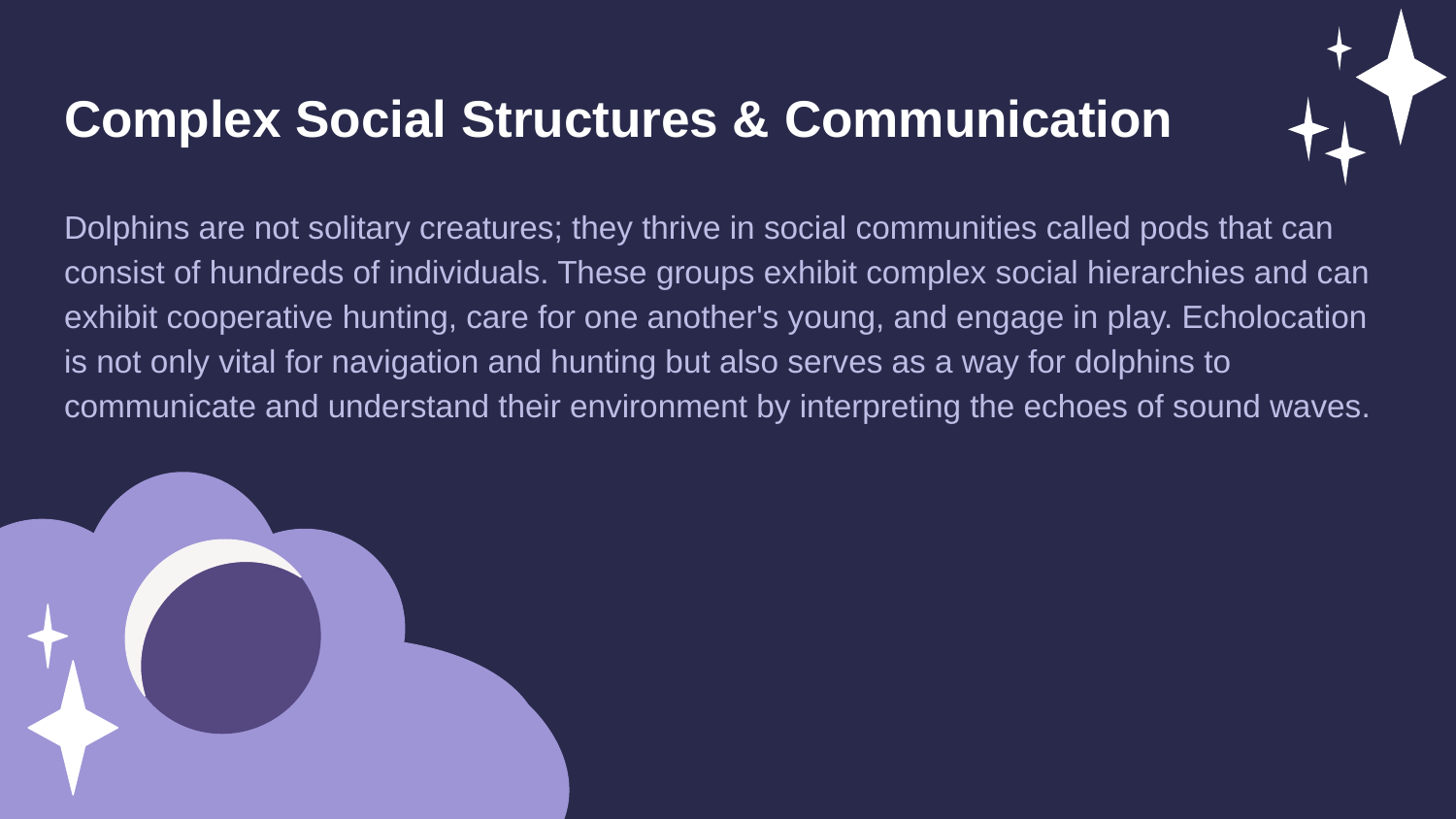

Complex Social Structures & Communication
Dolphins are not solitary creatures; they thrive in social communities called pods that can consist of hundreds of individuals. These groups exhibit complex social hierarchies and can exhibit cooperative hunting, care for one another's young, and engage in play. Echolocation is not only vital for navigation and hunting but also serves as a way for dolphins to communicate and understand their environment by interpreting the echoes of sound waves.